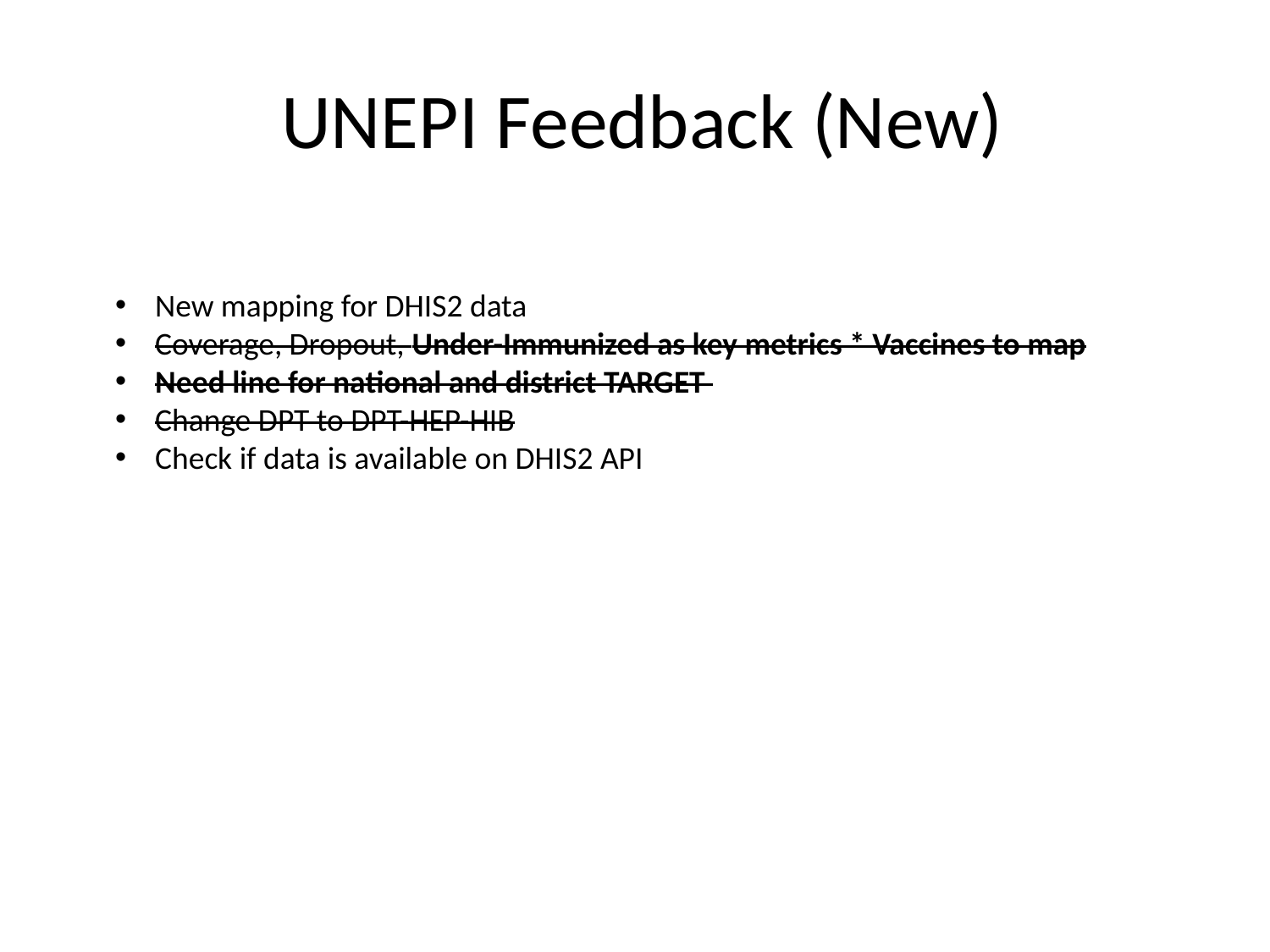

# UNEPI Feedback (New)
New mapping for DHIS2 data
Coverage, Dropout, Under-Immunized as key metrics * Vaccines to map
Need line for national and district TARGET
Change DPT to DPT-HEP-HIB
Check if data is available on DHIS2 API